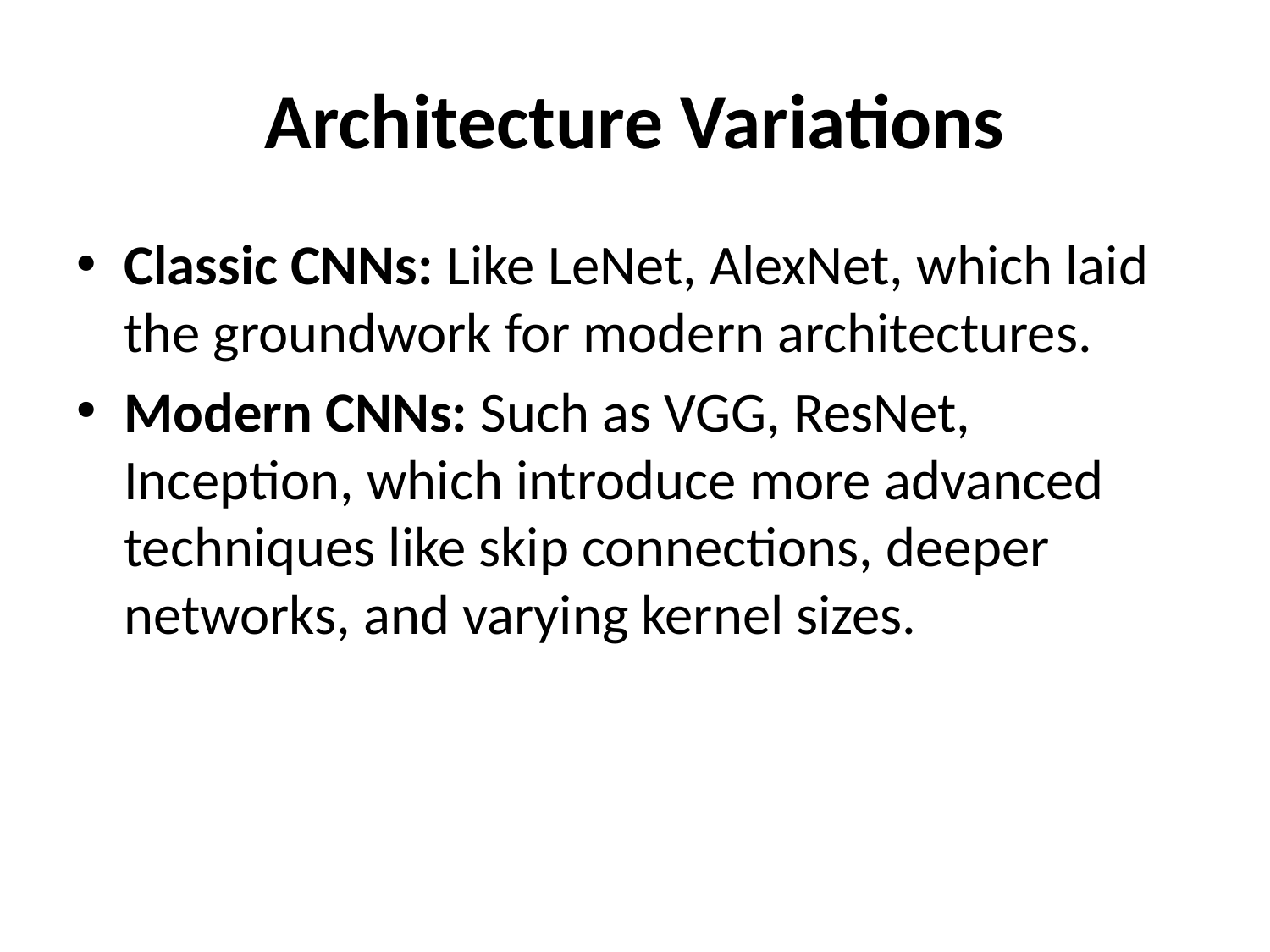

# Architecture Variations
Classic CNNs: Like LeNet, AlexNet, which laid the groundwork for modern architectures.
Modern CNNs: Such as VGG, ResNet, Inception, which introduce more advanced techniques like skip connections, deeper networks, and varying kernel sizes.